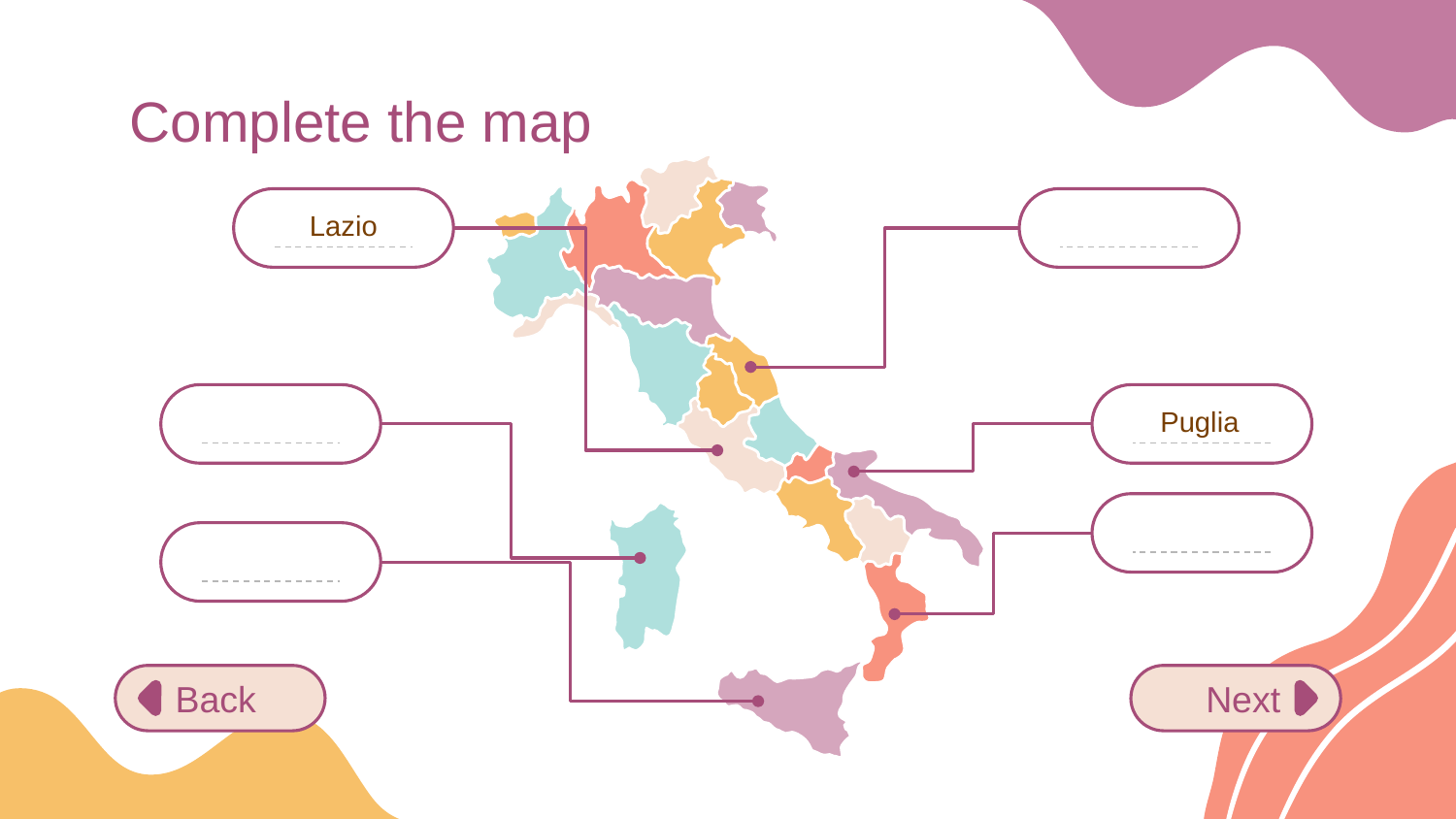

# Complete the map

Lazio

Puglia

Back
Next